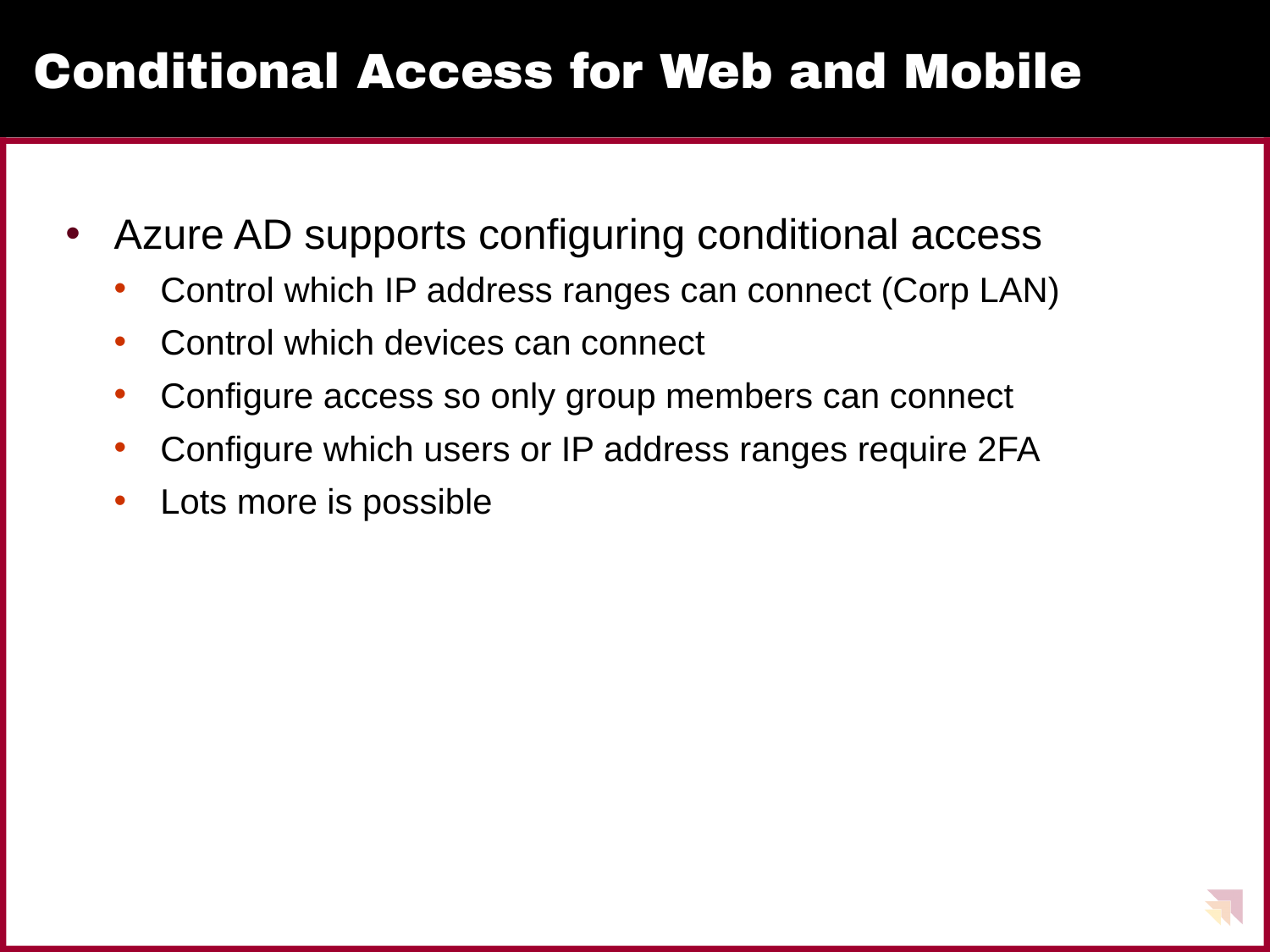

# Conditional Access for Web and Mobile
Azure AD supports configuring conditional access
Control which IP address ranges can connect (Corp LAN)
Control which devices can connect
Configure access so only group members can connect
Configure which users or IP address ranges require 2FA
Lots more is possible